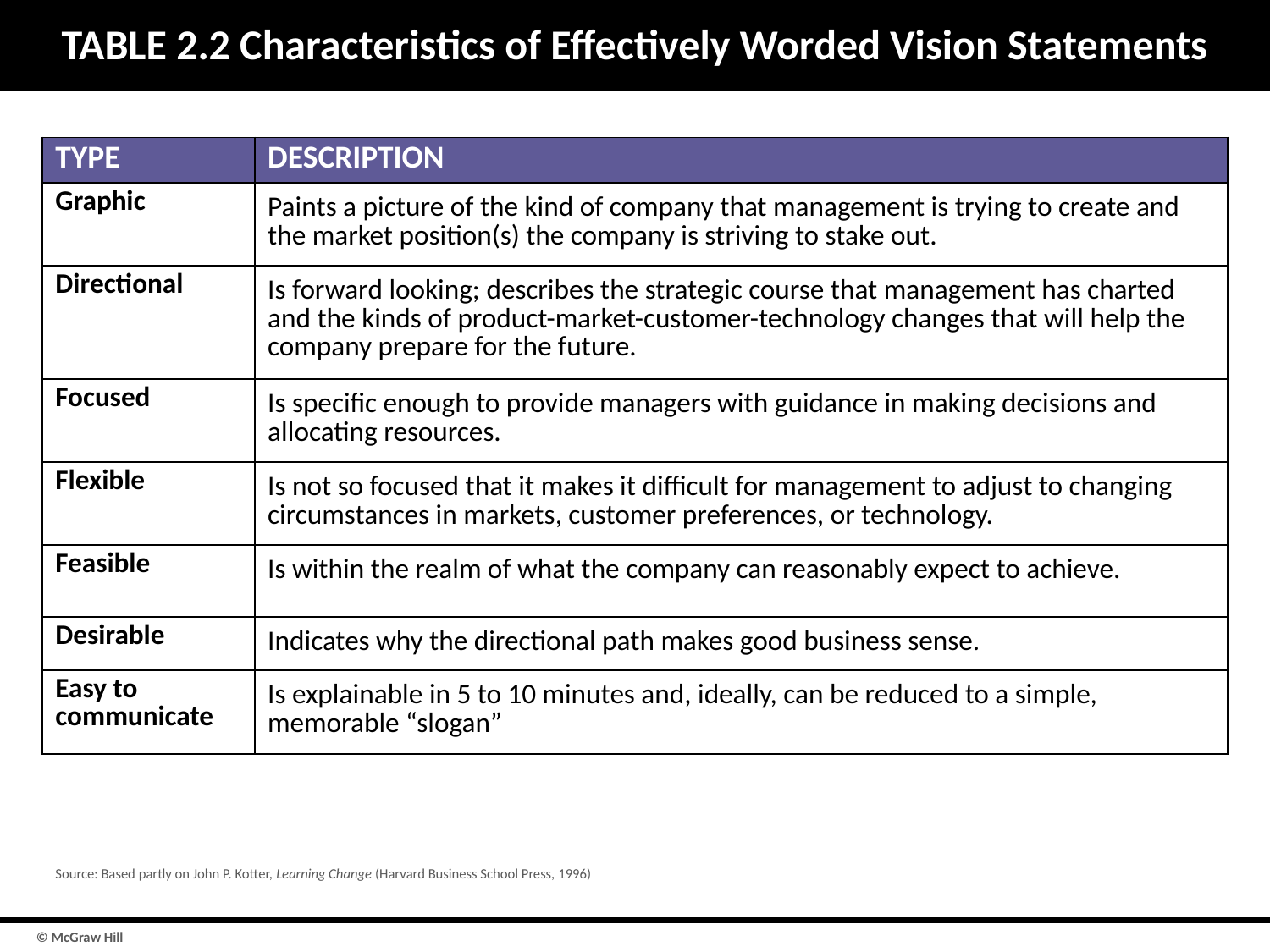

# TABLE 2.2 Characteristics of Effectively Worded Vision Statements
| TYPE | DESCRIPTION |
| --- | --- |
| Graphic | Paints a picture of the kind of company that management is trying to create and the market position(s) the company is striving to stake out. |
| Directional | Is forward looking; describes the strategic course that management has charted and the kinds of product-market-customer-technology changes that will help the company prepare for the future. |
| Focused | Is specific enough to provide managers with guidance in making decisions and allocating resources. |
| Flexible | Is not so focused that it makes it difficult for management to adjust to changing circumstances in markets, customer preferences, or technology. |
| Feasible | Is within the realm of what the company can reasonably expect to achieve. |
| Desirable | Indicates why the directional path makes good business sense. |
| Easy to communicate | Is explainable in 5 to 10 minutes and, ideally, can be reduced to a simple, memorable “slogan” |
Source: Based partly on John P. Kotter, Learning Change (Harvard Business School Press, 1996)